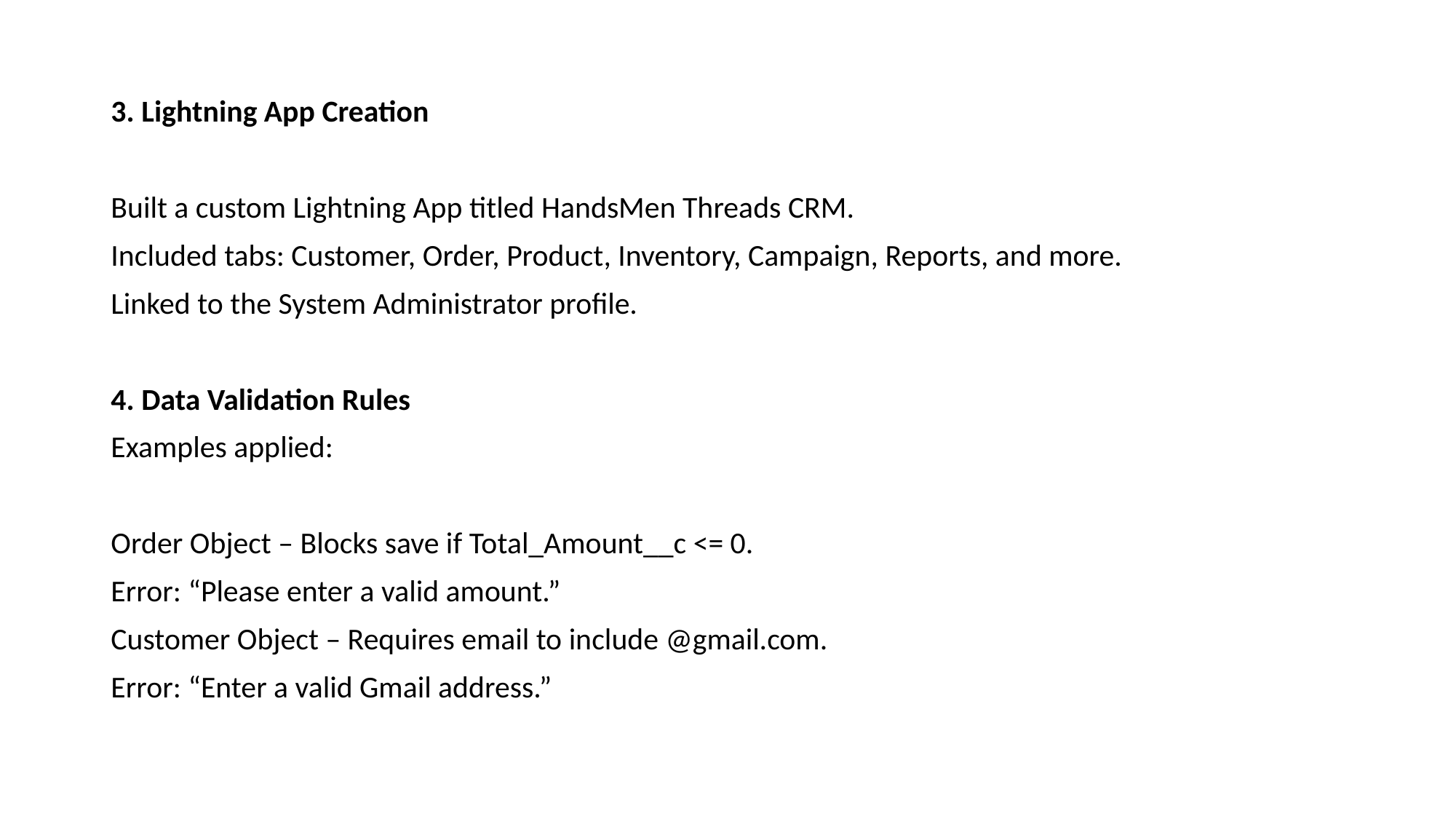

3. Lightning App Creation

Built a custom Lightning App titled HandsMen Threads CRM.
Included tabs: Customer, Order, Product, Inventory, Campaign, Reports, and more.
Linked to the System Administrator profile.

4. Data Validation Rules
Examples applied:

Order Object – Blocks save if Total_Amount__c <= 0.
Error: “Please enter a valid amount.”
Customer Object – Requires email to include @gmail.com.
Error: “Enter a valid Gmail address.”